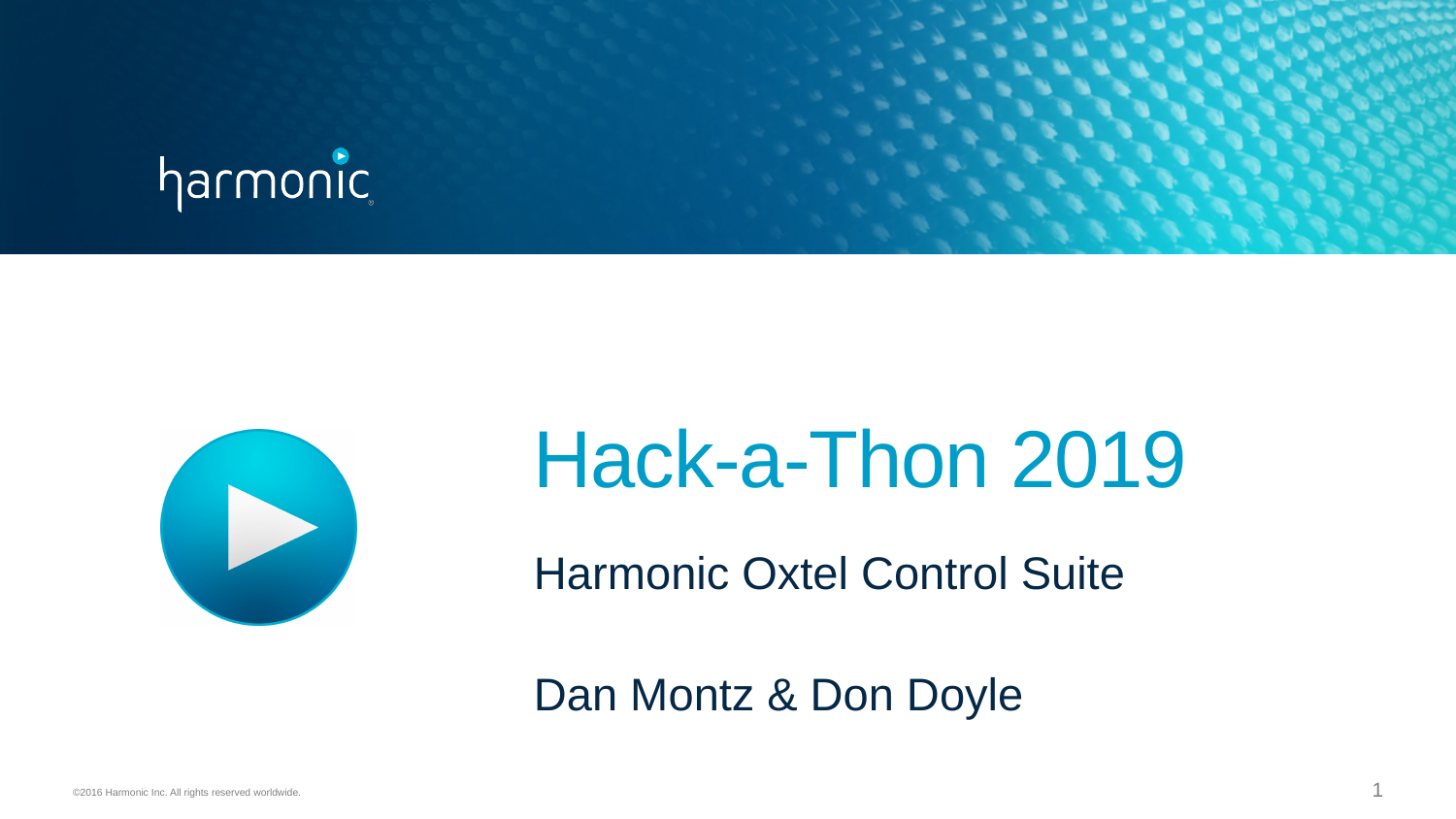

# Hack-a-Thon 2019
Harmonic Oxtel Control Suite

Dan Montz & Don Doyle